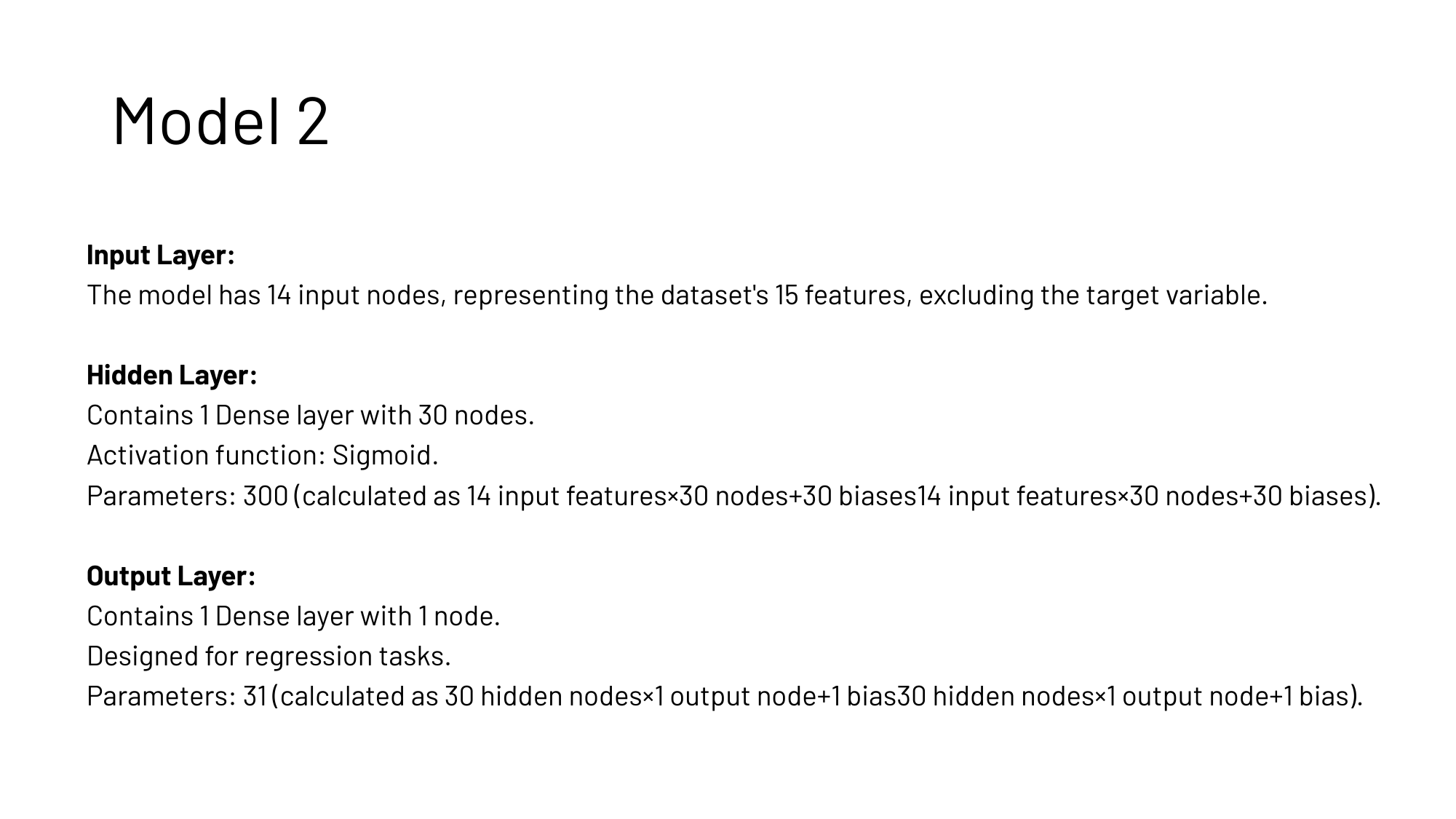

# Model 2
Input Layer:
The model has 14 input nodes, representing the dataset's 15 features, excluding the target variable.

Hidden Layer:
Contains 1 Dense layer with 30 nodes.
Activation function: Sigmoid.
Parameters: 300 (calculated as 14 input features×30 nodes+30 biases14 input features×30 nodes+30 biases).

Output Layer:
Contains 1 Dense layer with 1 node.
Designed for regression tasks.
Parameters: 31 (calculated as 30 hidden nodes×1 output node+1 bias30 hidden nodes×1 output node+1 bias).